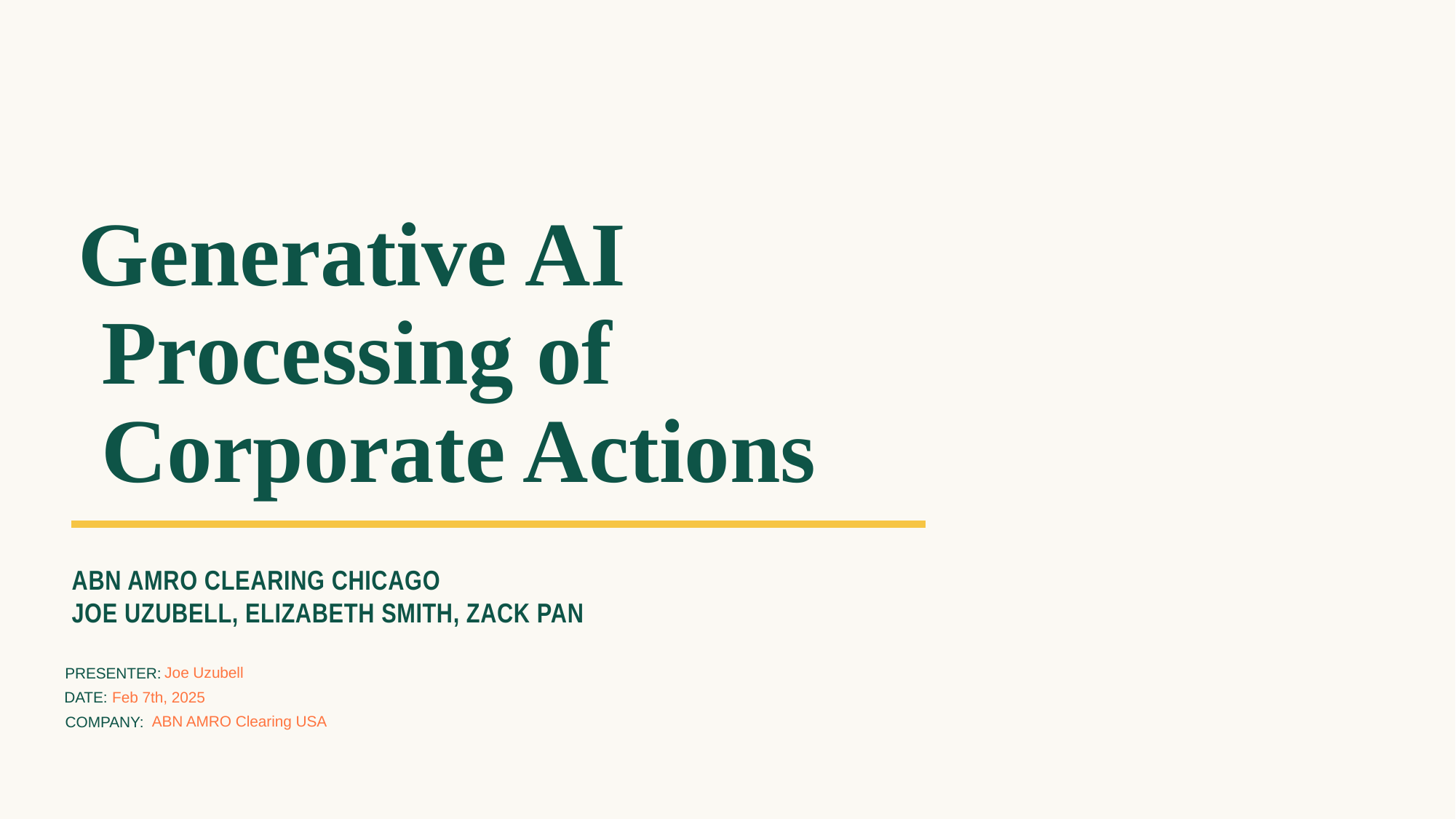

# Generative AI Processing of  Corporate Actions
ABN AMRO Clearing Chicago
Joe Uzubell, Elizabeth smith, zack pan
Joe Uzubell
PRESENTER:
DATE:
Feb 7th, 2025
Company:
ABN AMRO Clearing USA